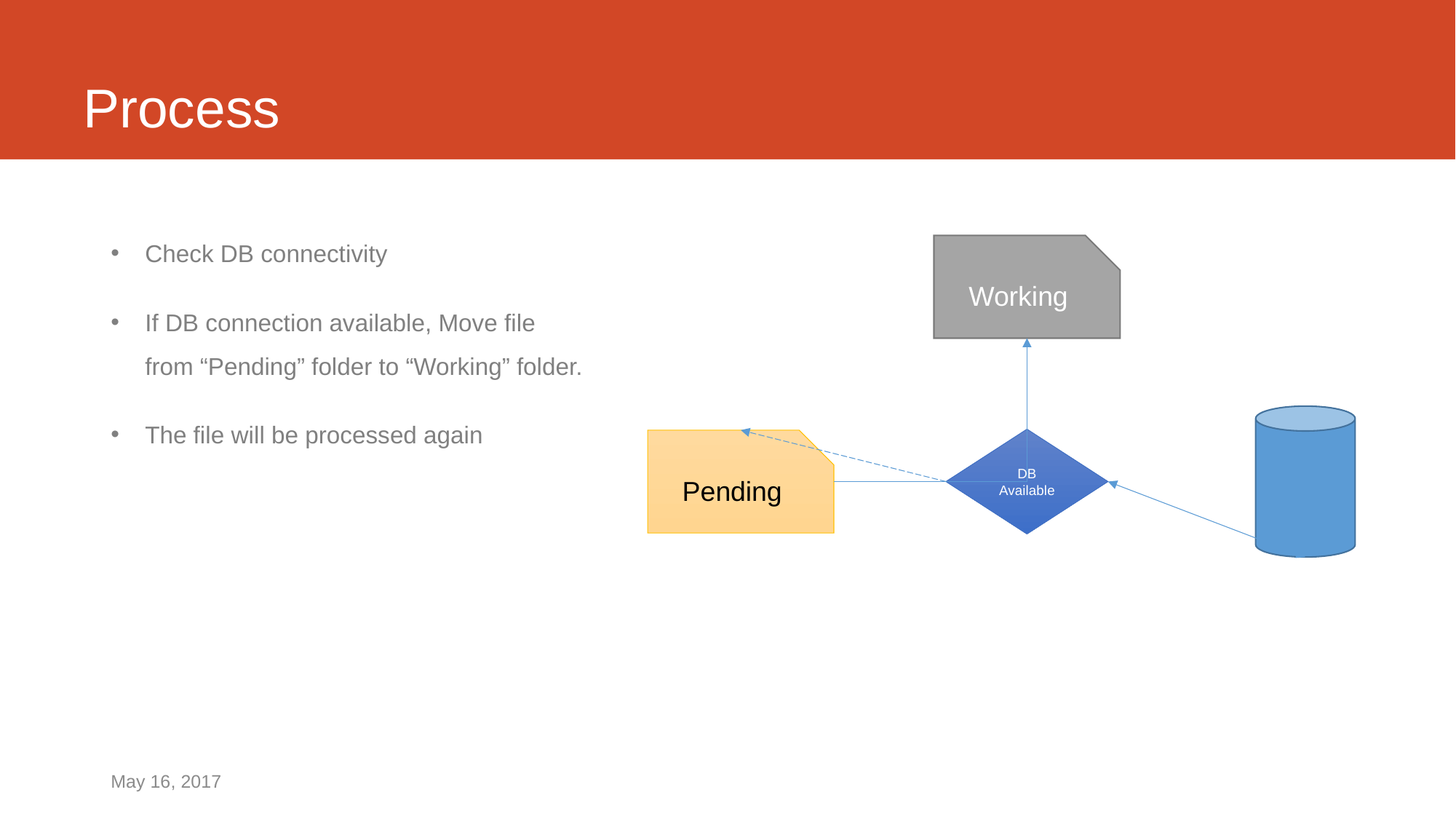

# Process
Check DB connectivity
If DB connection available, Move file from “Pending” folder to “Working” folder.
The file will be processed again
Working

DB Available
Pending
May 16, 2017